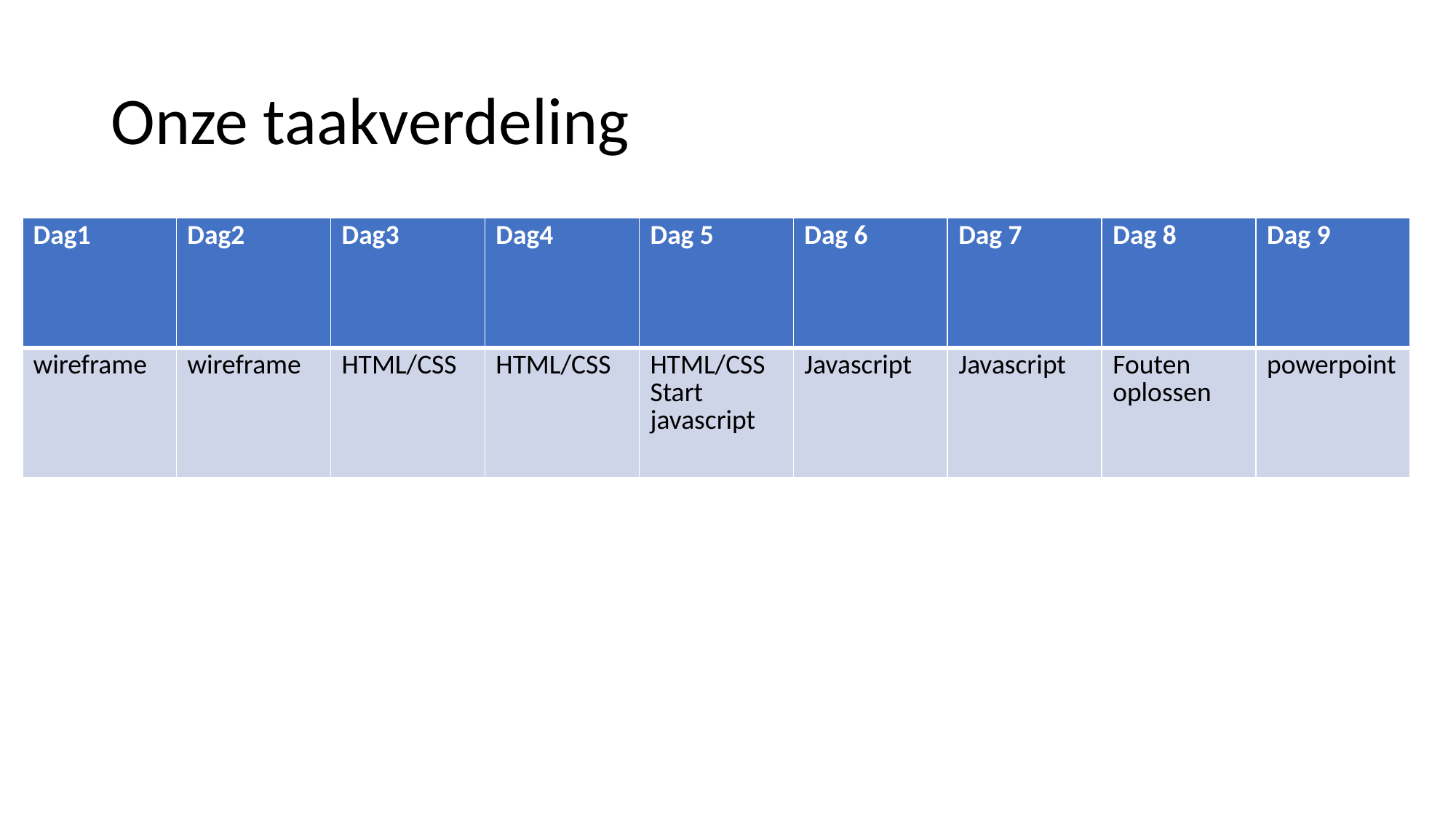

# Onze taakverdeling
| Dag1 | Dag2 | Dag3 | Dag4 | Dag 5 | Dag 6 | Dag 7 | Dag 8 | Dag 9 |
| --- | --- | --- | --- | --- | --- | --- | --- | --- |
| wireframe | wireframe | HTML/CSS | HTML/CSS | HTML/CSS Start javascript | Javascript | Javascript | Fouten oplossen | powerpoint |